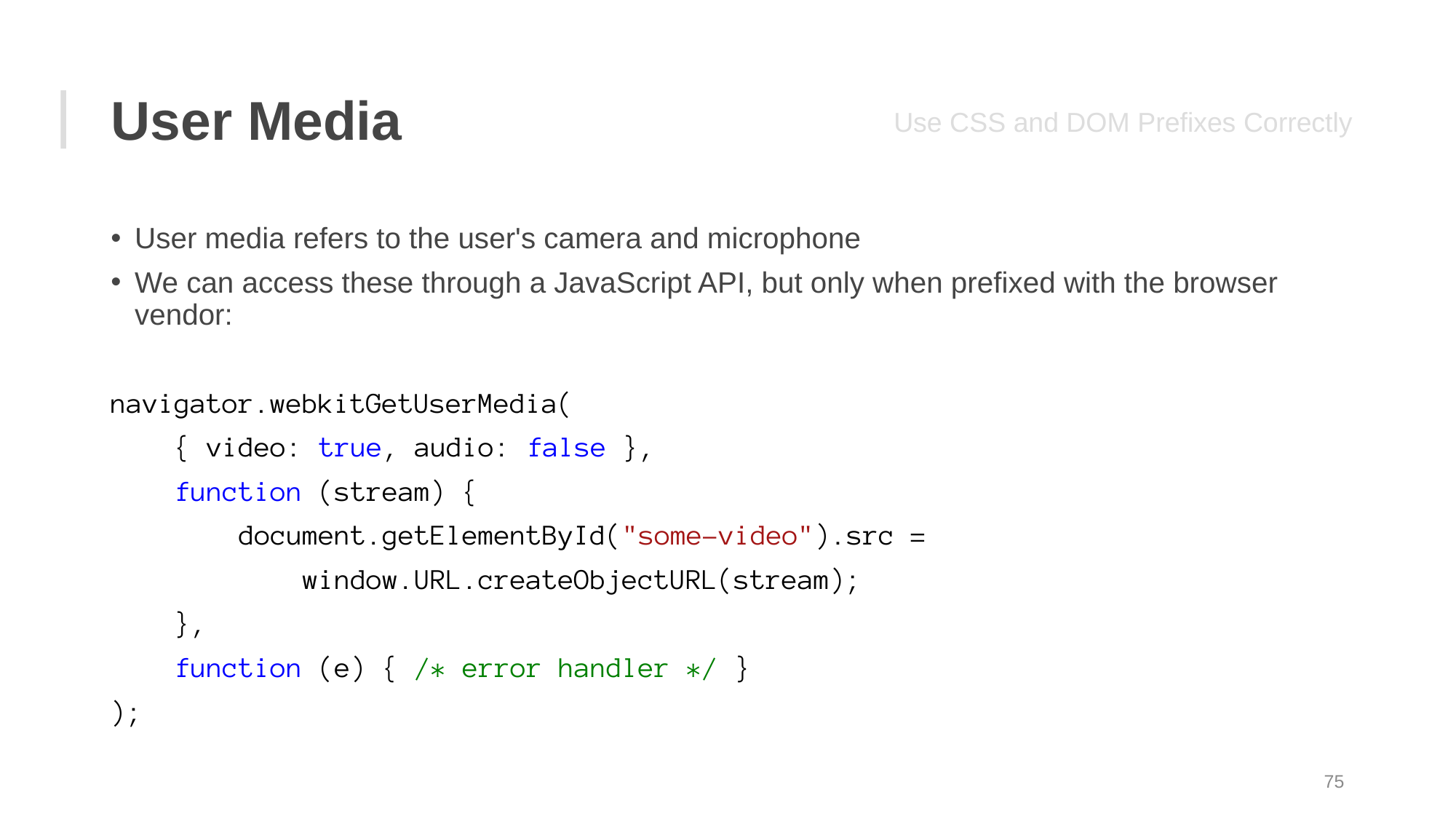

# User Media
Use CSS and DOM Prefixes Correctly
User media refers to the user's camera and microphone
We can access these through a JavaScript API, but only when prefixed with the browser vendor:

navigator.webkitGetUserMedia(
    { video: true, audio: false },
    function (stream) {
        document.getElementById("some-video").src =
            window.URL.createObjectURL(stream);
    },
    function (e) { /* error handler */ }
);
75